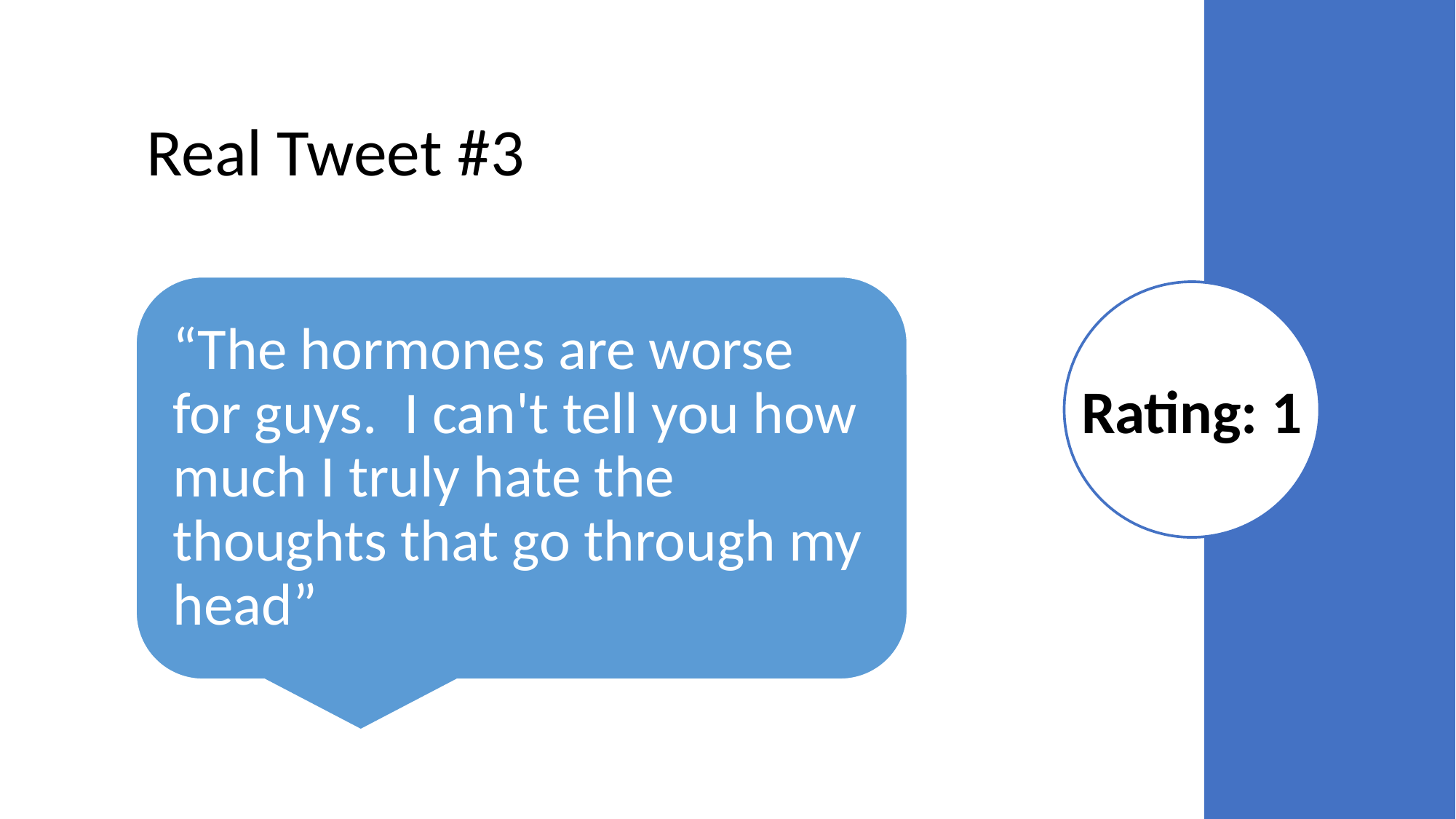

# Real Tweet #3
“The hormones are worse for guys.  I can't tell you how much I truly hate the thoughts that go through my head”

Rating: 1